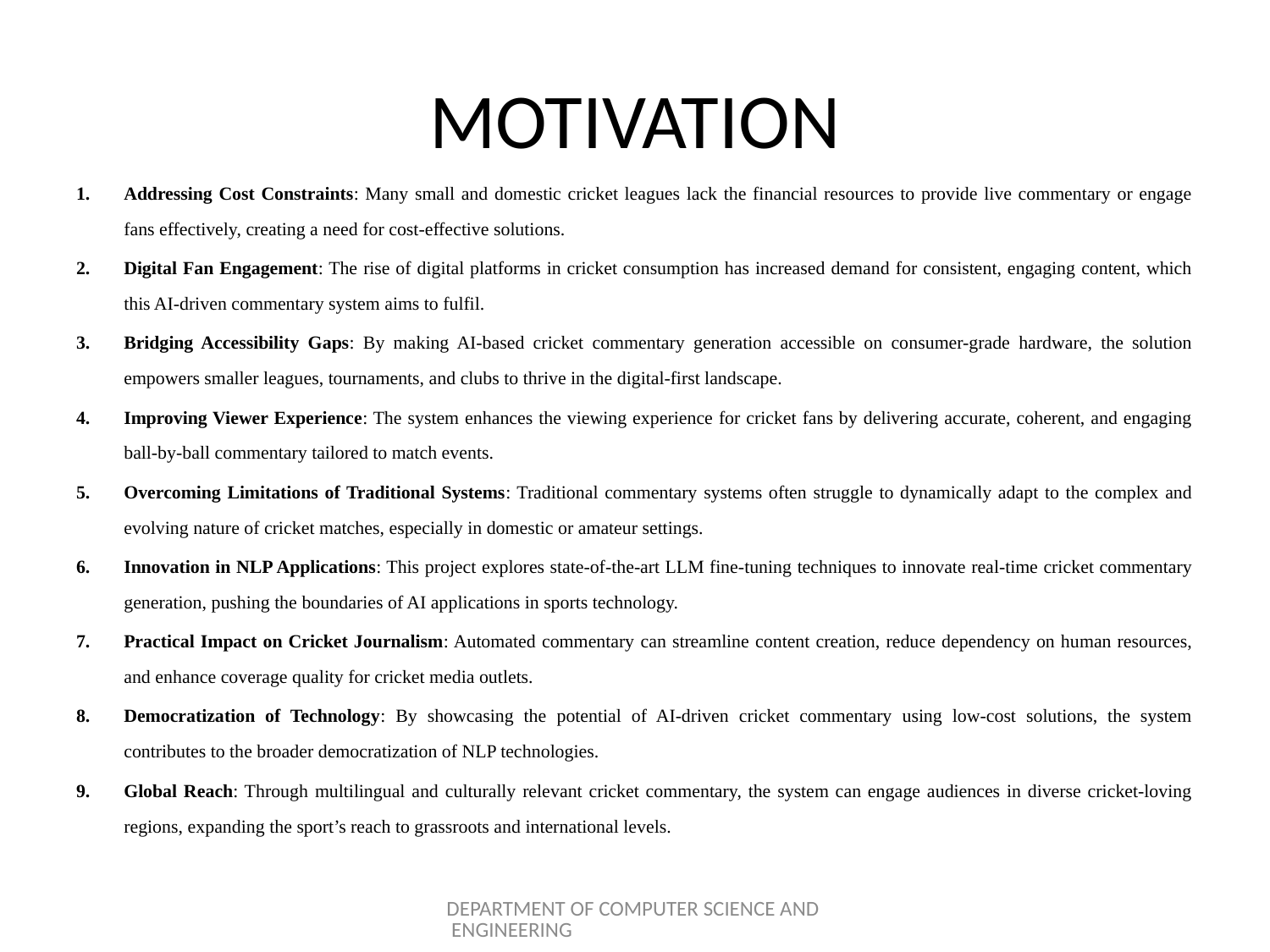

# MOTIVATION
Addressing Cost Constraints: Many small and domestic cricket leagues lack the financial resources to provide live commentary or engage fans effectively, creating a need for cost-effective solutions.
Digital Fan Engagement: The rise of digital platforms in cricket consumption has increased demand for consistent, engaging content, which this AI-driven commentary system aims to fulfil.
Bridging Accessibility Gaps: By making AI-based cricket commentary generation accessible on consumer-grade hardware, the solution empowers smaller leagues, tournaments, and clubs to thrive in the digital-first landscape.
Improving Viewer Experience: The system enhances the viewing experience for cricket fans by delivering accurate, coherent, and engaging ball-by-ball commentary tailored to match events.
Overcoming Limitations of Traditional Systems: Traditional commentary systems often struggle to dynamically adapt to the complex and evolving nature of cricket matches, especially in domestic or amateur settings.
Innovation in NLP Applications: This project explores state-of-the-art LLM fine-tuning techniques to innovate real-time cricket commentary generation, pushing the boundaries of AI applications in sports technology.
Practical Impact on Cricket Journalism: Automated commentary can streamline content creation, reduce dependency on human resources, and enhance coverage quality for cricket media outlets.
Democratization of Technology: By showcasing the potential of AI-driven cricket commentary using low-cost solutions, the system contributes to the broader democratization of NLP technologies.
Global Reach: Through multilingual and culturally relevant cricket commentary, the system can engage audiences in diverse cricket-loving regions, expanding the sport’s reach to grassroots and international levels.
DEPARTMENT OF COMPUTER SCIENCE AND ENGINEERING